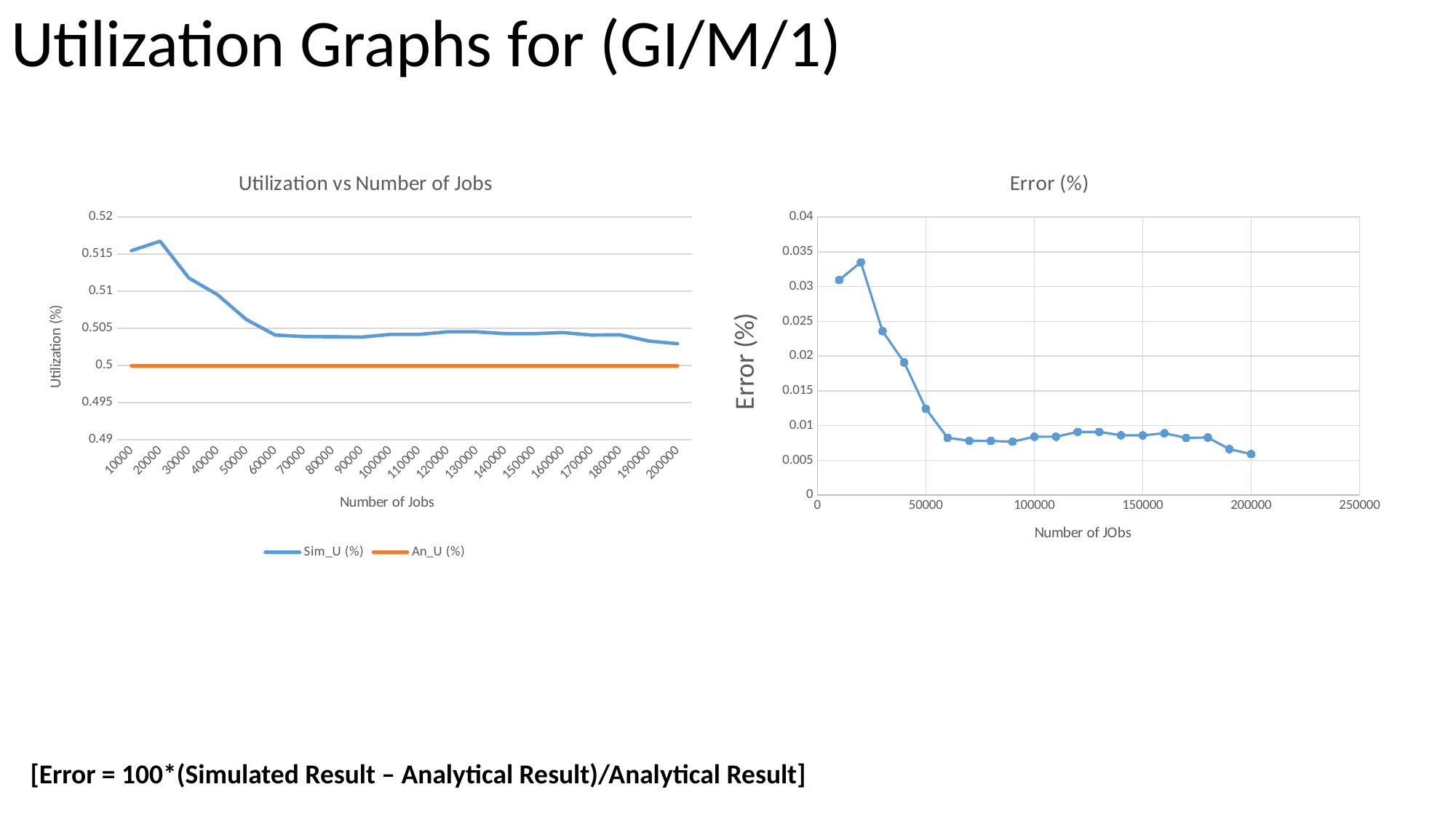

# Utilization Graphs for (GI/M/1)

### Chart: Utilization vs Number of Jobs

| Category | Sim_U (%) | An_U (%) |
|---|---|---|
| 10000 | 0.515476 | 0.5 |
| 20000 | 0.516751 | 0.5 |
| 30000 | 0.511797 | 0.5 |
| 40000 | 0.509542 | 0.5 |
| 50000 | 0.506207 | 0.5 |
| 60000 | 0.504125 | 0.5 |
| 70000 | 0.50391 | 0.5 |
| 80000 | 0.503899 | 0.5 |
| 90000 | 0.50384 | 0.5 |
| 100000 | 0.5042 | 0.5 |
| 110000 | 0.504199 | 0.5 |
| 120000 | 0.50455 | 0.5 |
| 130000 | 0.504551 | 0.5 |
| 140000 | 0.504302 | 0.5 |
| 150000 | 0.504297 | 0.5 |
| 160000 | 0.504453 | 0.5 |
| 170000 | 0.504119 | 0.5 |
| 180000 | 0.504144 | 0.5 |
| 190000 | 0.503311 | 0.5 |
| 200000 | 0.502948 | 0.5 |

### Chart:

| Category | Error (%) |
|---|---|
[Error = 100*(Simulated Result – Analytical Result)/Analytical Result]